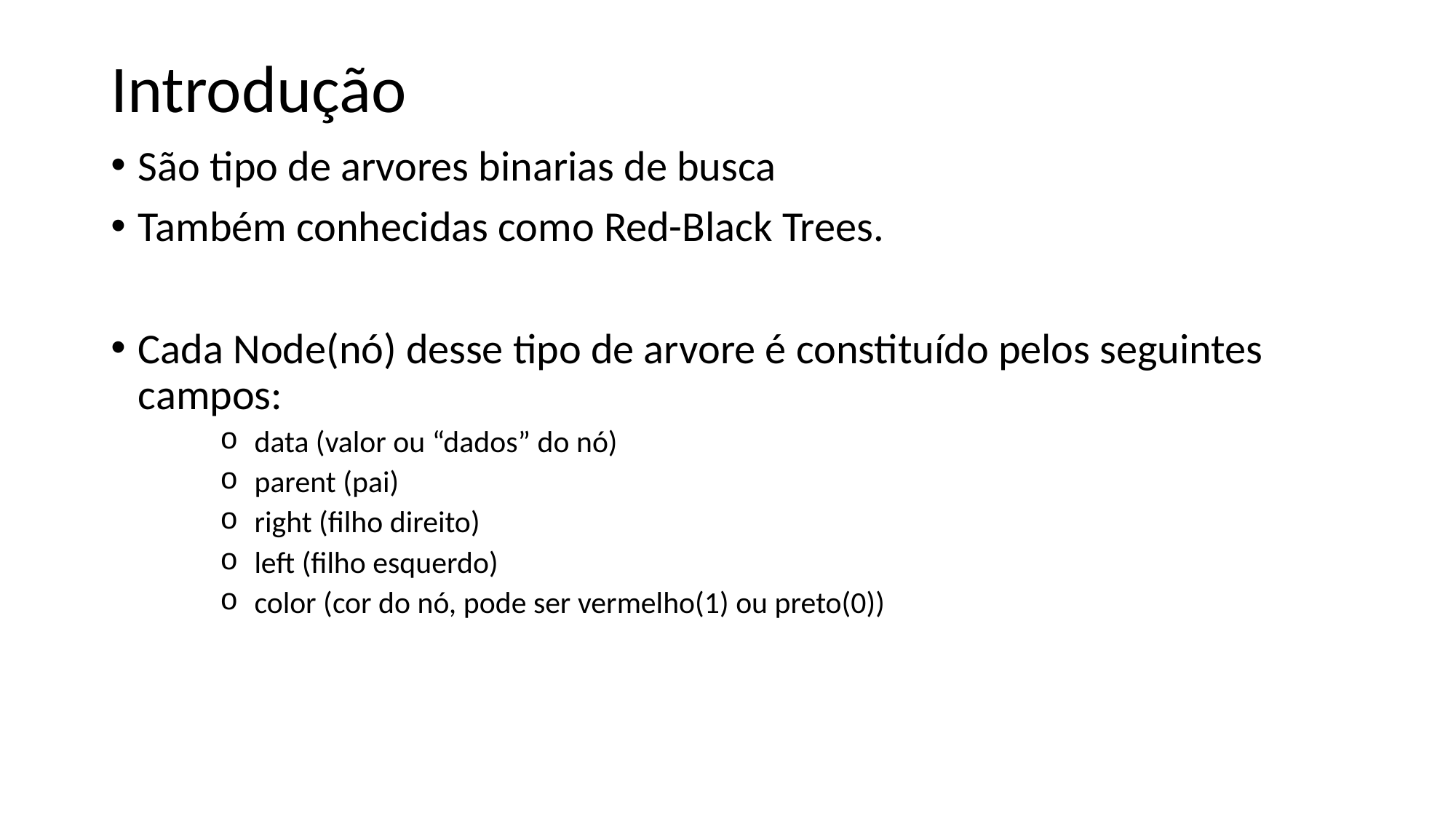

# Introdução
São tipo de arvores binarias de busca
Também conhecidas como Red-Black Trees.

Cada Node(nó) desse tipo de arvore é constituído pelos seguintes campos:
 data (valor ou “dados” do nó)
 parent (pai)
 right (filho direito)
 left (filho esquerdo)
 color (cor do nó, pode ser vermelho(1) ou preto(0))